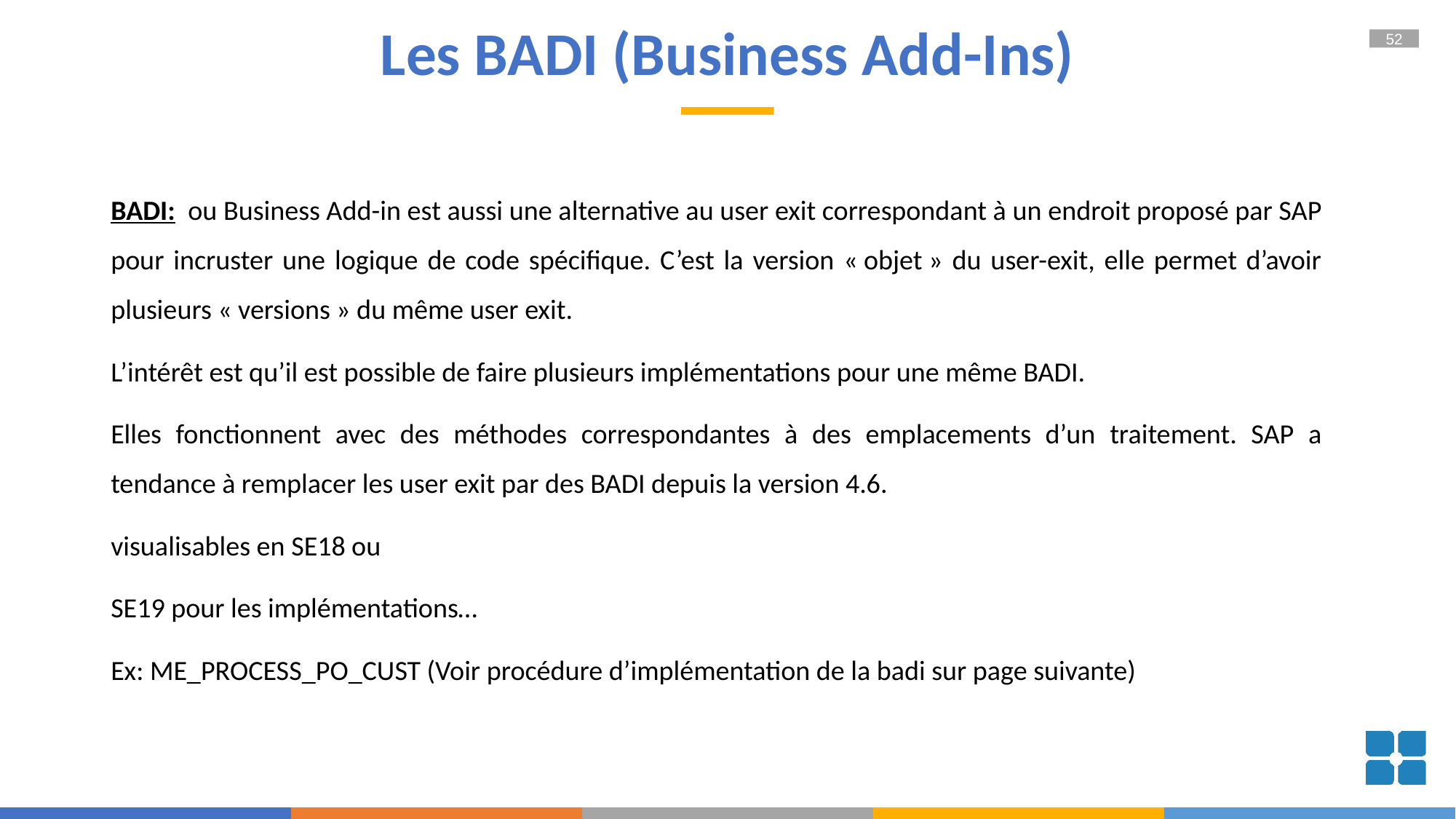

# Les BADI (Business Add-Ins)
BADI:  ou Business Add-in est aussi une alternative au user exit correspondant à un endroit proposé par SAP pour incruster une logique de code spécifique. C’est la version « objet » du user-exit, elle permet d’avoir plusieurs « versions » du même user exit.
L’intérêt est qu’il est possible de faire plusieurs implémentations pour une même BADI.
Elles fonctionnent avec des méthodes correspondantes à des emplacements d’un traitement. SAP a tendance à remplacer les user exit par des BADI depuis la version 4.6.
visualisables en SE18 ou
SE19 pour les implémentations…
Ex: ME_PROCESS_PO_CUST (Voir procédure d’implémentation de la badi sur page suivante)